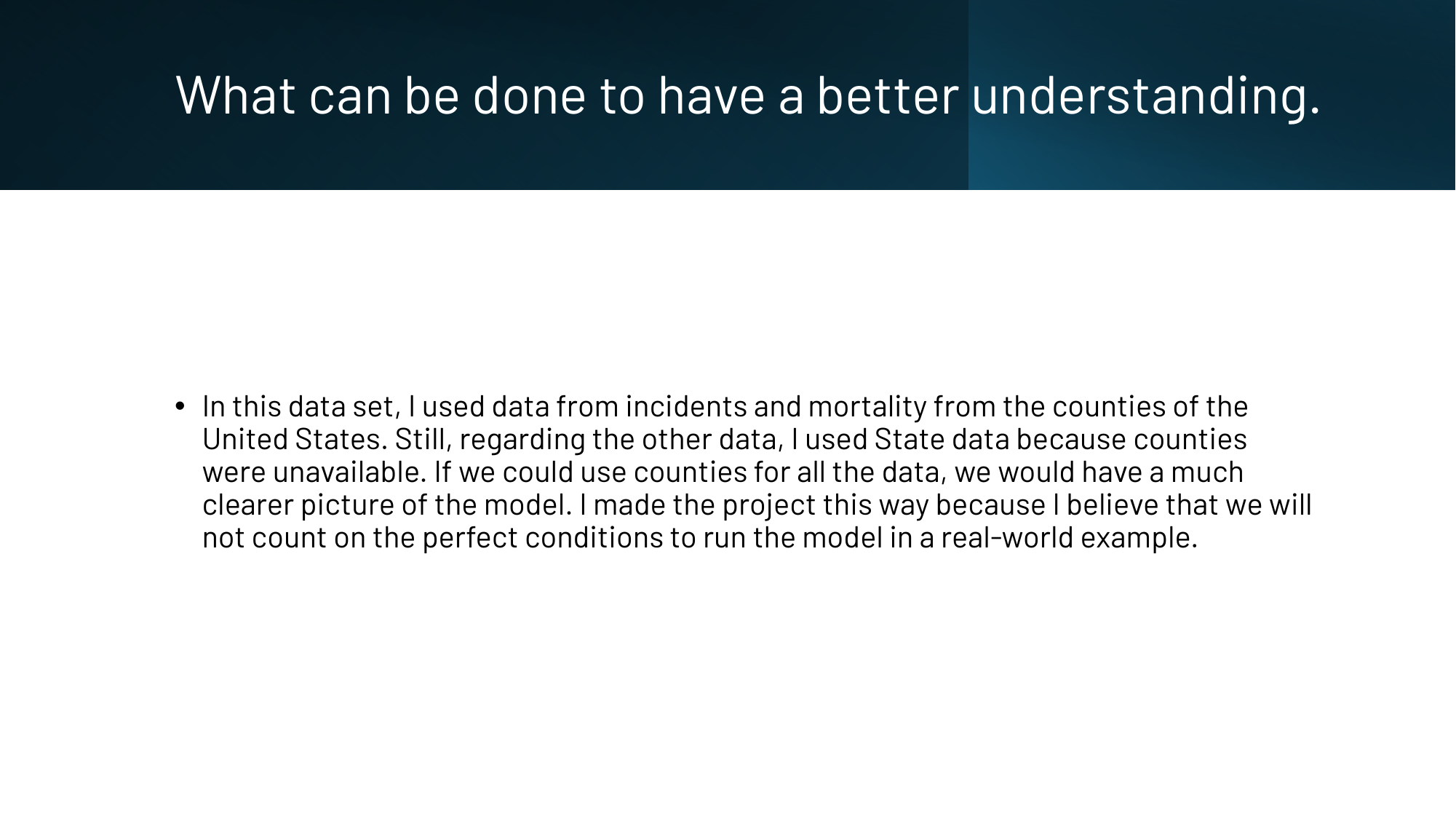

# What can be done to have a better understanding.
In this data set, I used data from incidents and mortality from the counties of the United States. Still, regarding the other data, I used State data because counties were unavailable. If we could use counties for all the data, we would have a much clearer picture of the model. I made the project this way because I believe that we will not count on the perfect conditions to run the model in a real-world example.